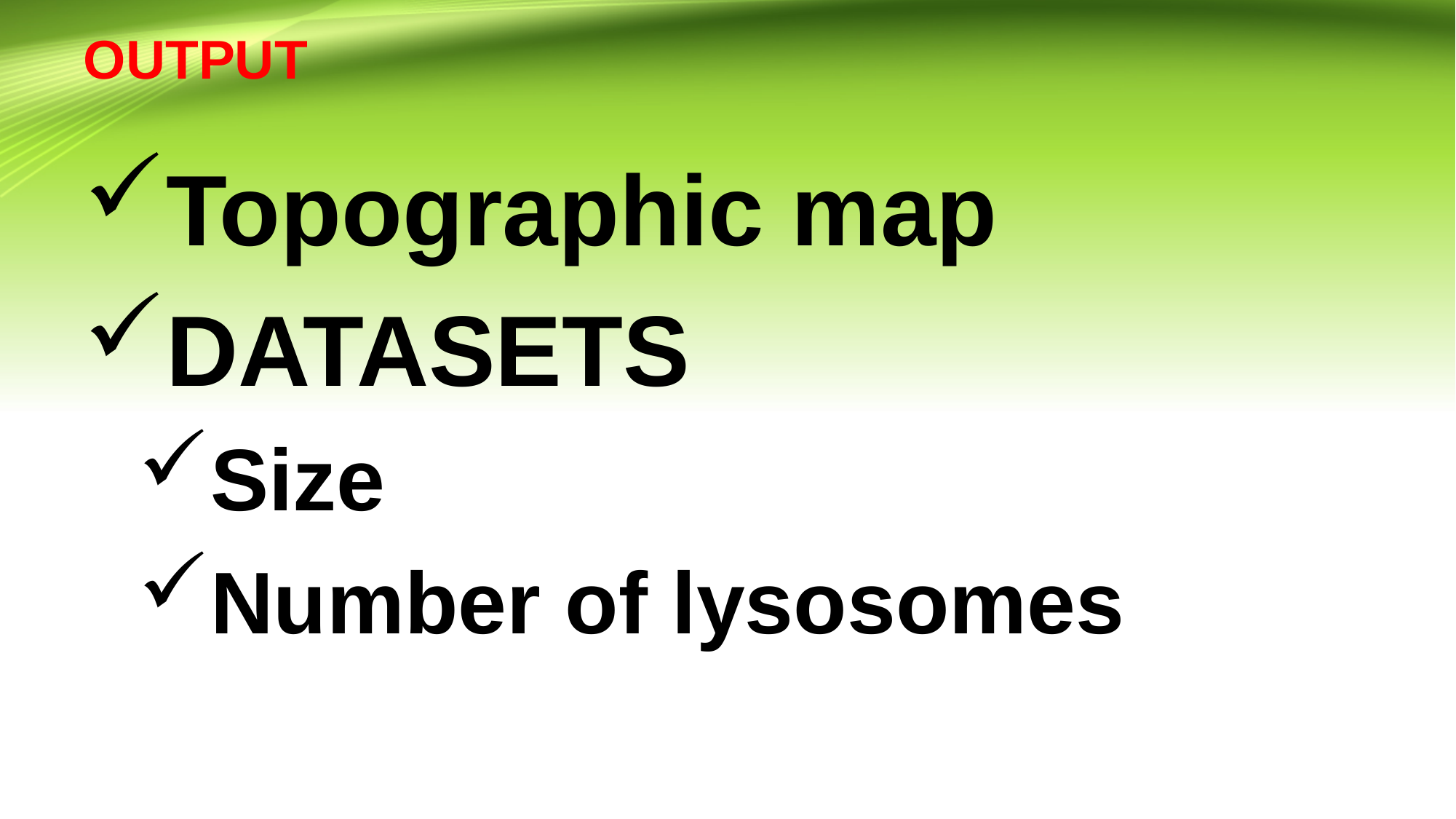

# OUTPUT
Topographic map
DATASETS
Size
Number of lysosomes